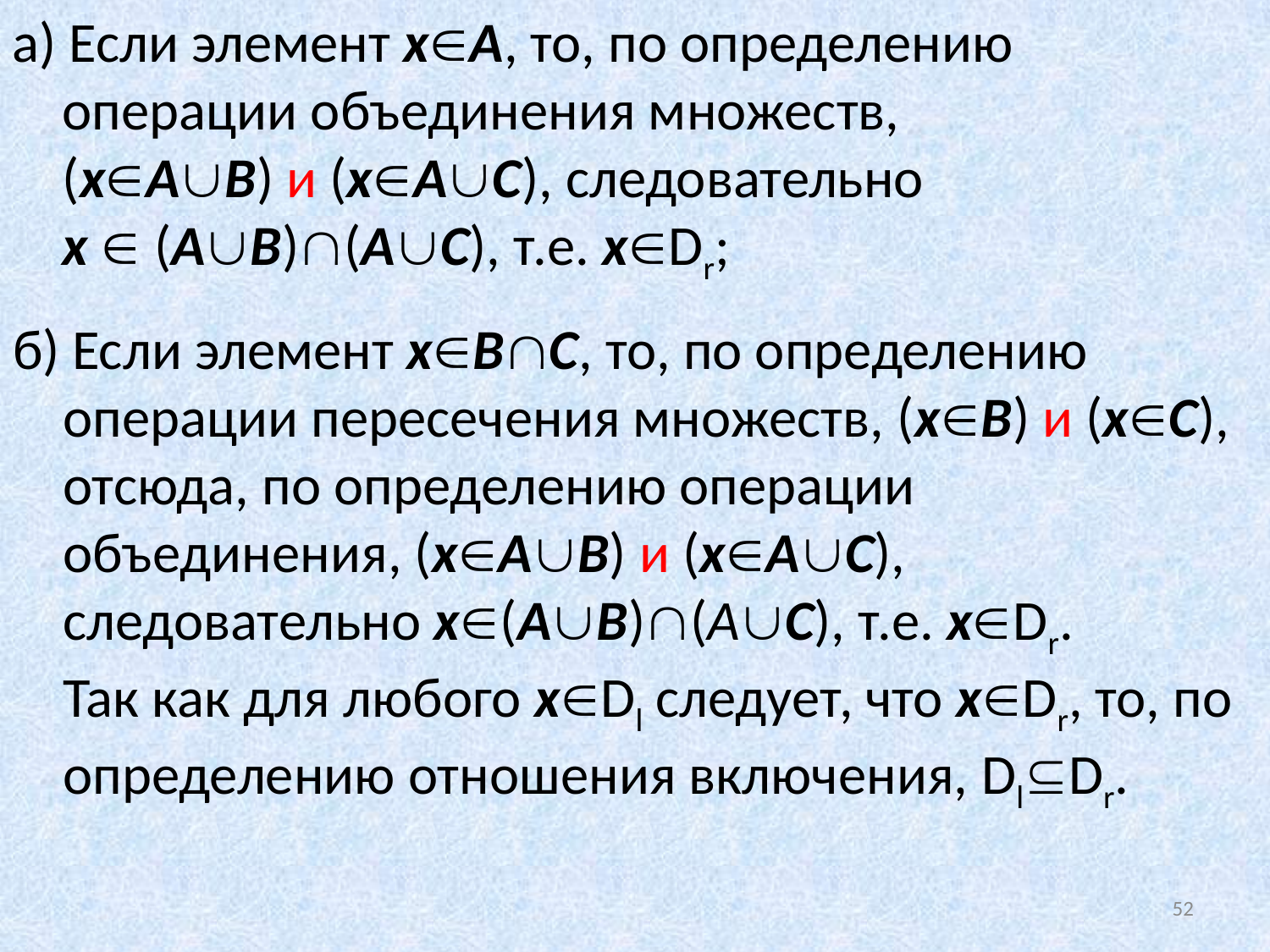

а) Если элемент х∈А, то, по определению операции объединения множеств,
(х∈А∪В) и (х∈А∪С), следовательно
х ∈ (А∪В)∩(А∪С), т.е. х∈Dr;
# б) Если элемент х∈В∩С, то, по определению операции пересечения множеств, (х∈В) и (х∈С), отсюда, по определению операции объединения, (х∈А∪В) и (х∈А∪С), следовательно х∈(А∪В)∩(А∪С), т.е. х∈Dr. Так как для любого х∈Dl следует, что х∈Dr, то, по определению отношения включения, Dl⊆Dr.
52